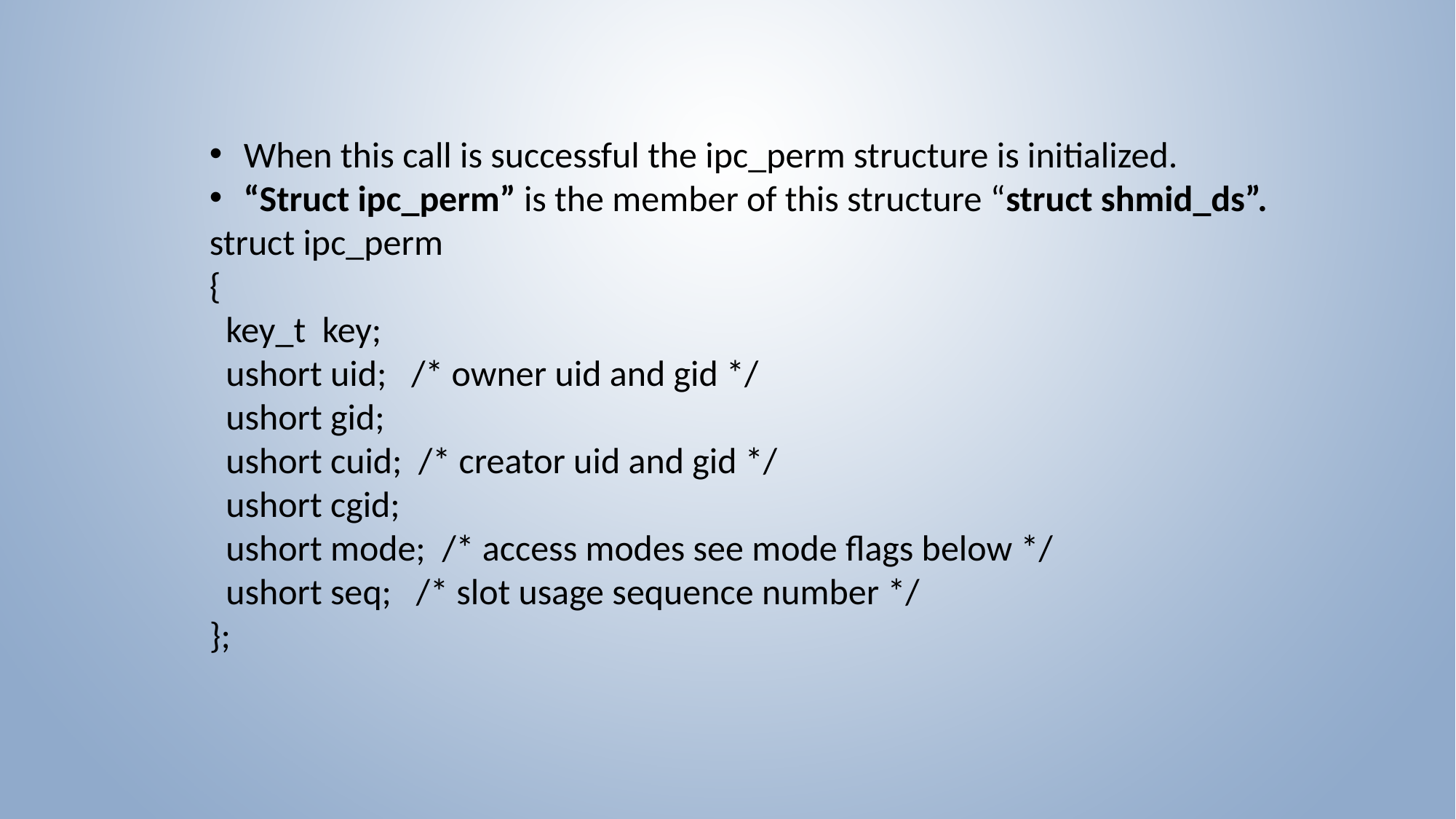

When this call is successful the ipc_perm structure is initialized.
“Struct ipc_perm” is the member of this structure “struct shmid_ds”.
struct ipc_perm
{
  key_t  key;
  ushort uid;   /* owner uid and gid */
  ushort gid;
  ushort cuid;  /* creator uid and gid */
  ushort cgid;
  ushort mode;  /* access modes see mode flags below */
  ushort seq;   /* slot usage sequence number */
};